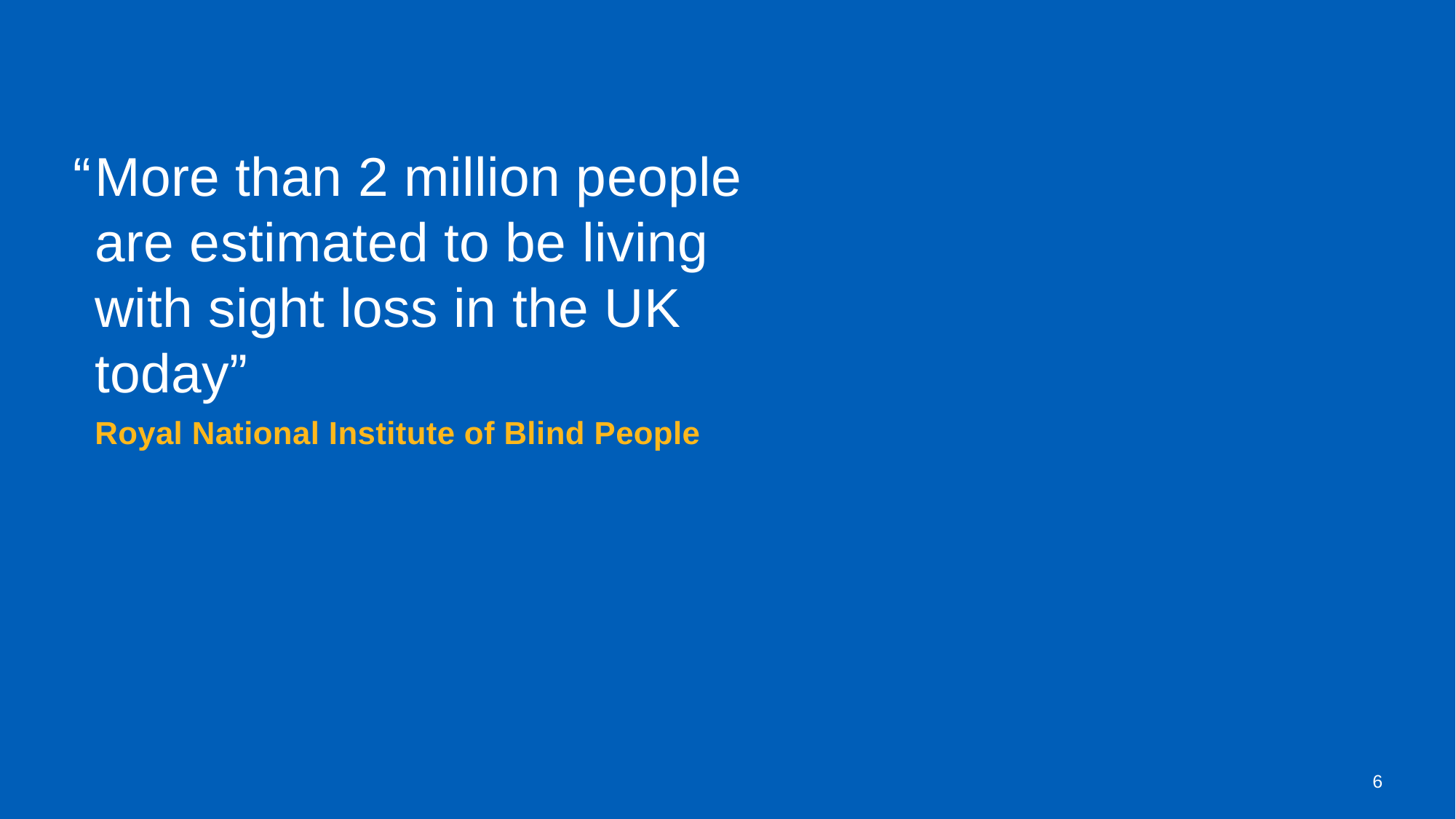

“	More than 2 million people are estimated to be living with sight loss in the UK today”
Royal National Institute of Blind People
6